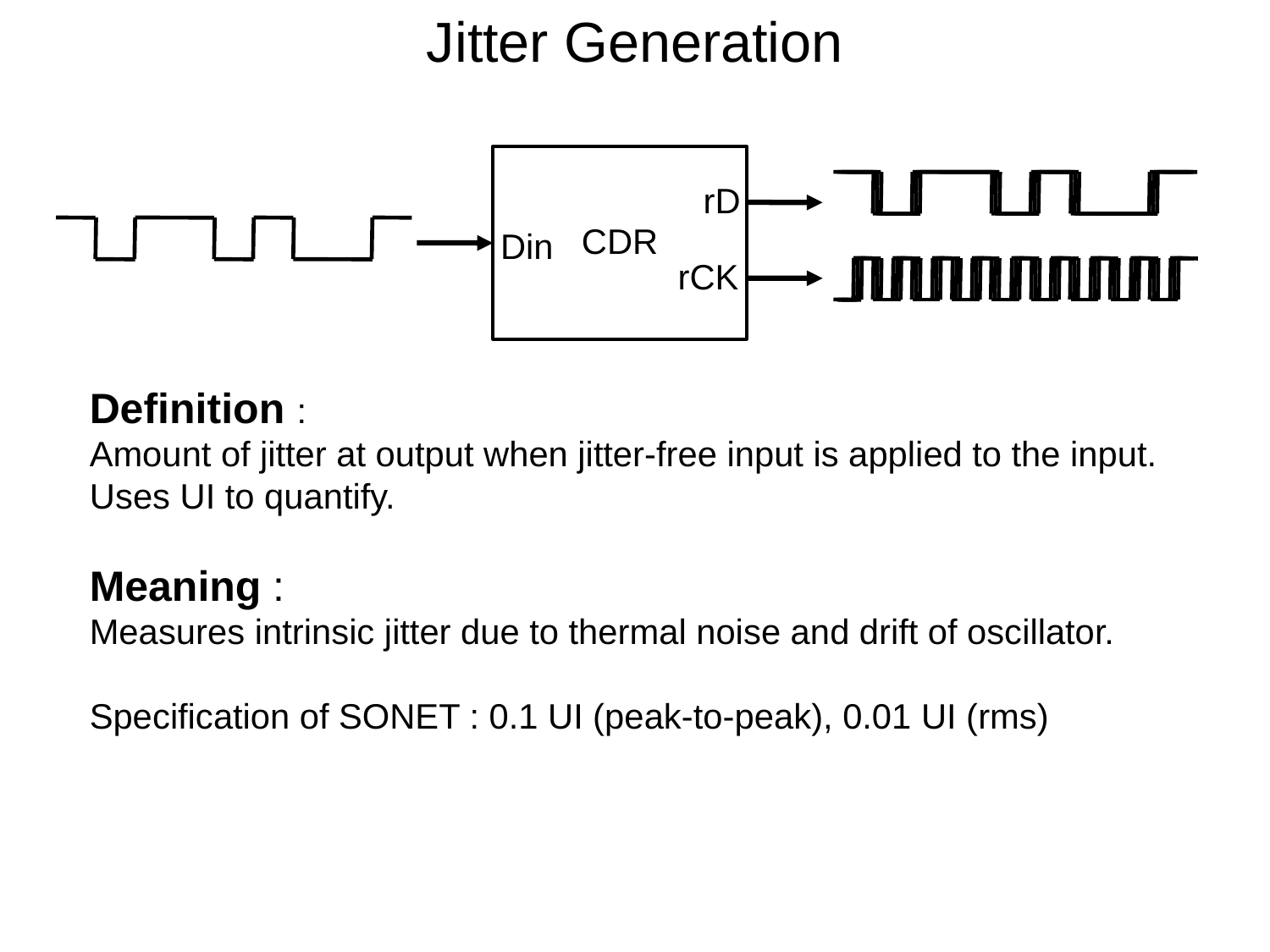

Jitter Generation

rD
CDR
Din
rCK
Definition :
Amount of jitter at output when jitter-free input is applied to the input.
Uses UI to quantify.

Meaning :
Measures intrinsic jitter due to thermal noise and drift of oscillator.

Specification of SONET : 0.1 UI (peak-to-peak), 0.01 UI (rms)